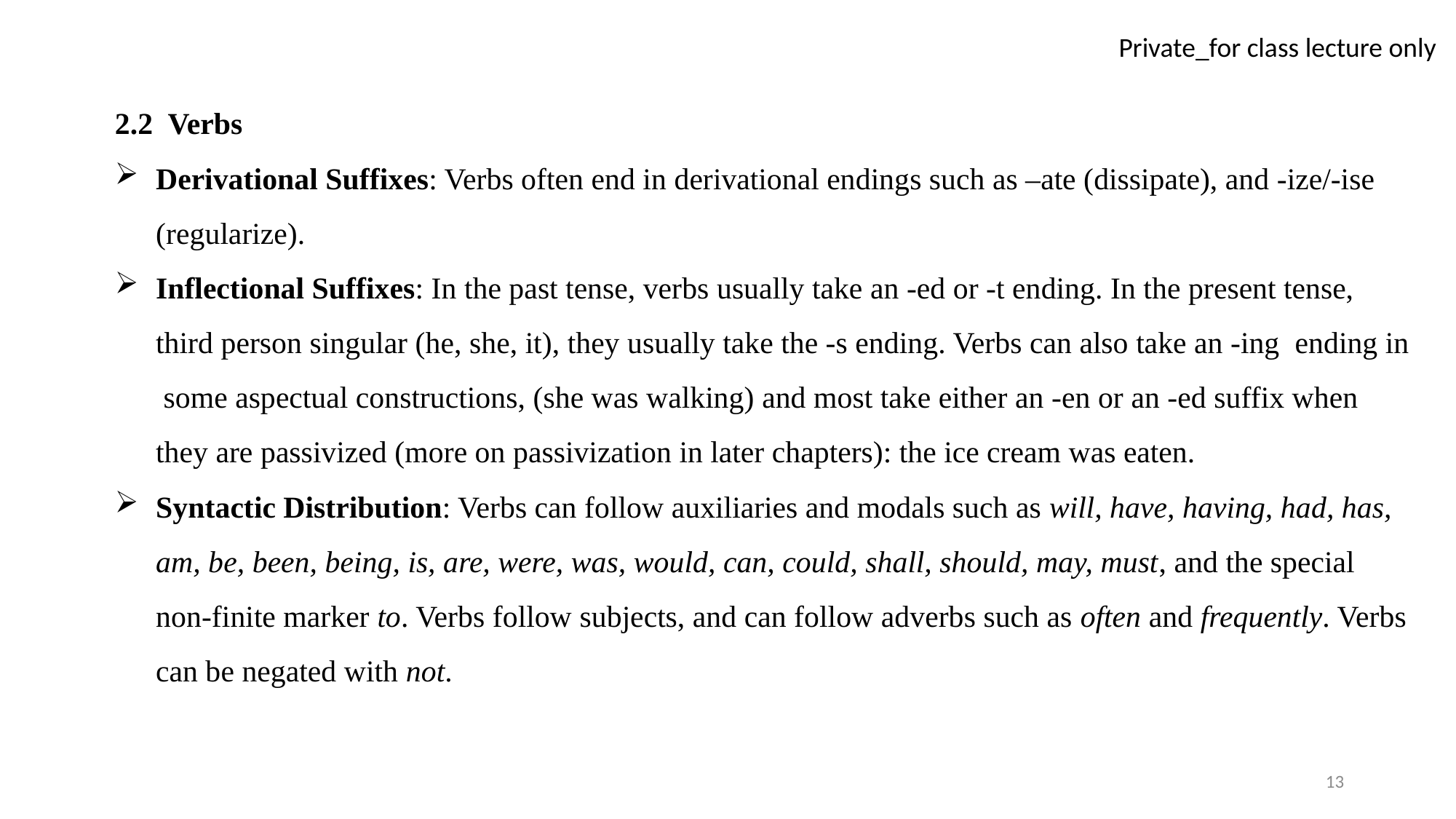

2.2  Verbs
Derivational Suffixes: Verbs often end in derivational endings such as –ate (dissipate), and -ize/-ise (regularize).
Inflectional Suffixes: In the past tense, verbs usually take an -ed or -t ending. In the present tense, third person singular (he, she, it), they usually take the -s ending. Verbs can also take an -ing  ending in  some aspectual constructions, (she was walking) and most take either an -en or an -ed suffix when they are passivized (more on passivization in later chapters): the ice cream was eaten.
Syntactic Distribution: Verbs can follow auxiliaries and modals such as will, have, having, had, has, am, be, been, being, is, are, were, was, would, can, could, shall, should, may, must, and the special non-finite marker to. Verbs follow subjects, and can follow adverbs such as often and frequently. Verbs can be negated with not.

13